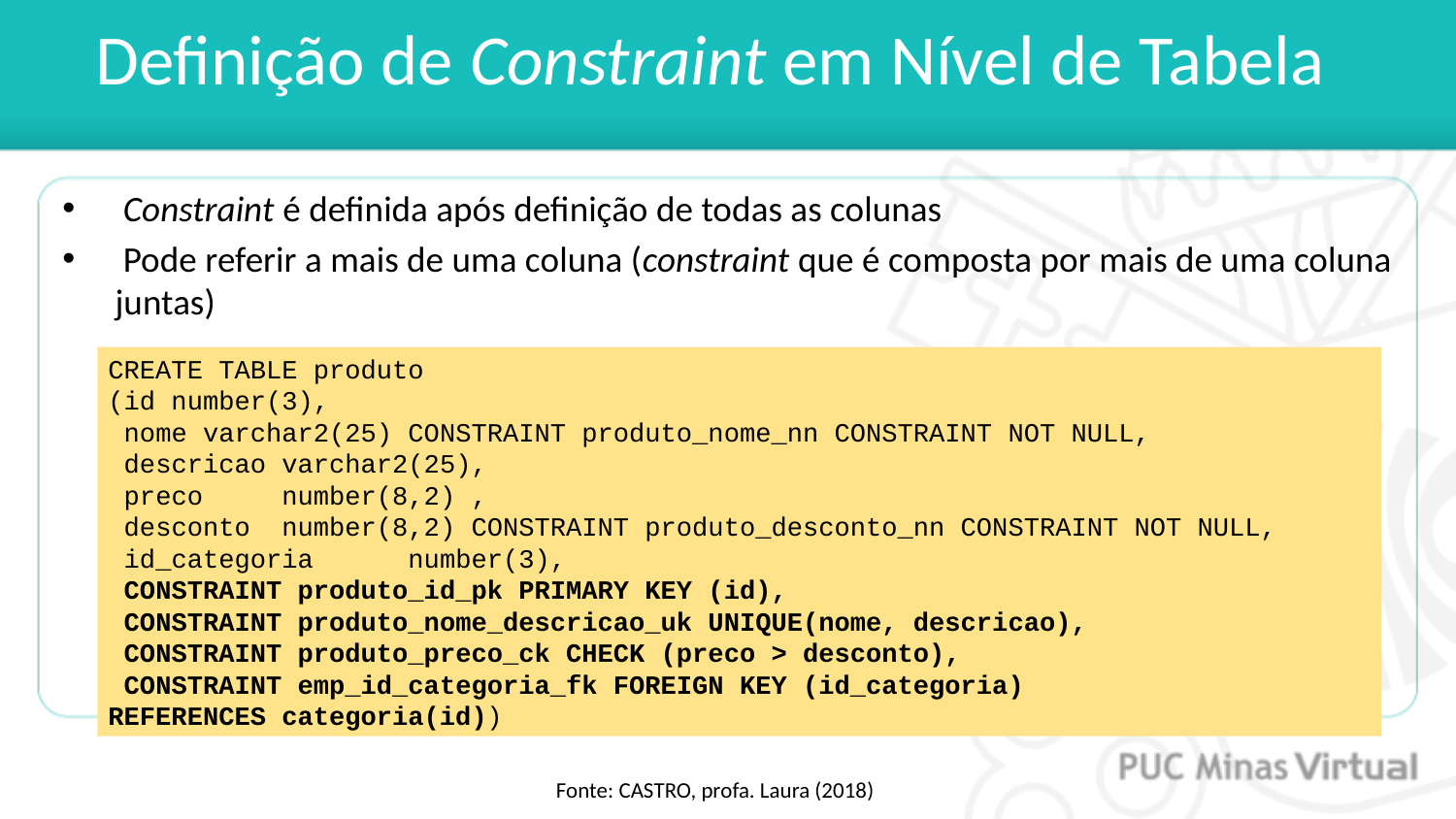

# Definição de Constraint em Nível de Tabela
 Constraint é definida após definição de todas as colunas
 Pode referir a mais de uma coluna (constraint que é composta por mais de uma coluna juntas)

CREATE TABLE produto
(id number(3),
 nome varchar2(25) CONSTRAINT produto_nome_nn CONSTRAINT NOT NULL,
 descricao varchar2(25),
 preco     number(8,2) ,
 desconto  number(8,2) CONSTRAINT produto_desconto_nn CONSTRAINT NOT NULL,
 id_categoria      number(3),
 CONSTRAINT produto_id_pk PRIMARY KEY (id),
 CONSTRAINT produto_nome_descricao_uk UNIQUE(nome, descricao),
 CONSTRAINT produto_preco_ck CHECK (preco > desconto),
 CONSTRAINT emp_id_categoria_fk FOREIGN KEY (id_categoria)
REFERENCES categoria(id))
Fonte: CASTRO, profa. Laura (2018)